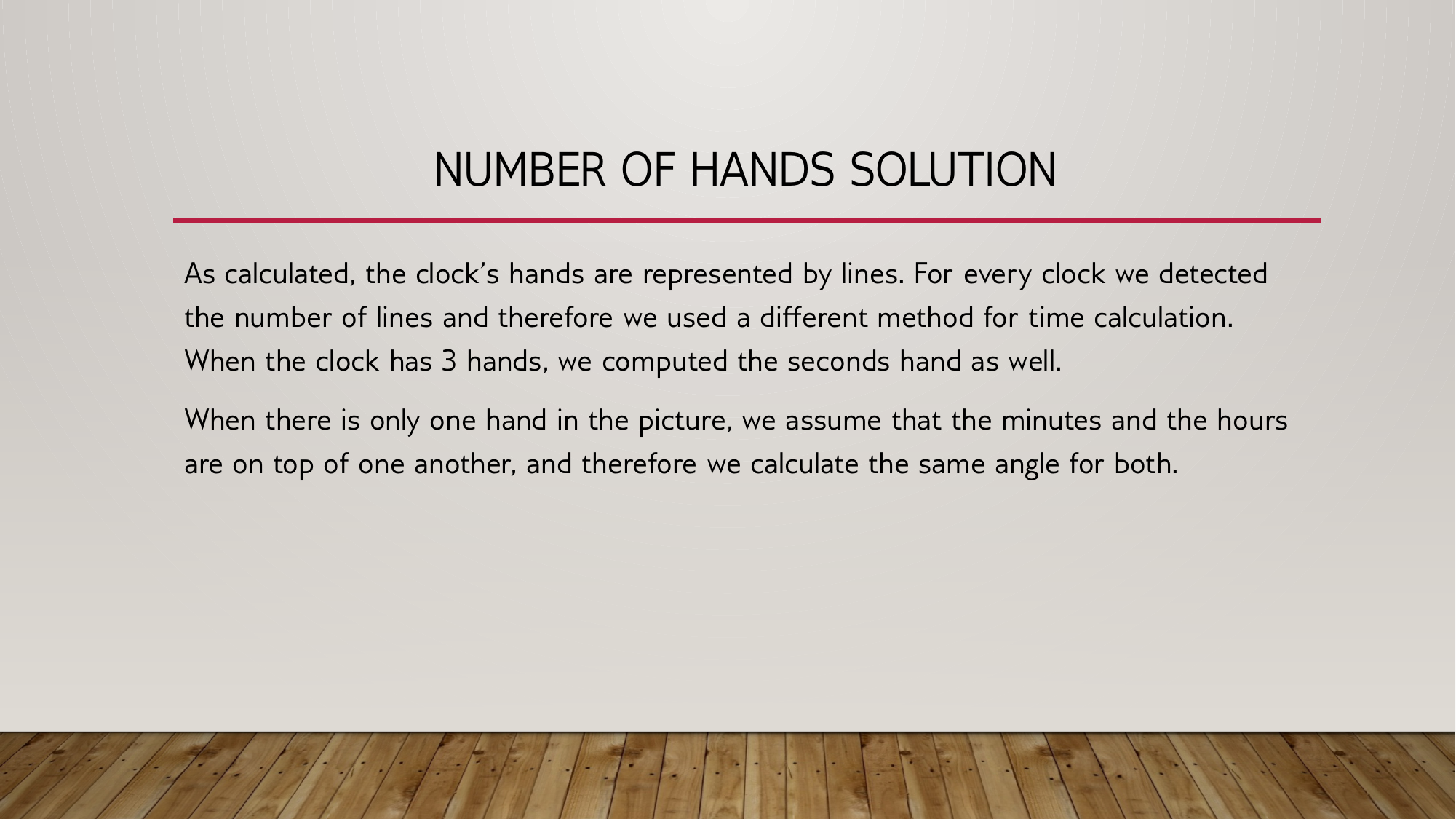

# Number Of hands solution
As calculated, the clock’s hands are represented by lines. For every clock we detected the number of lines and therefore we used a different method for time calculation. When the clock has 3 hands, we computed the seconds hand as well.
When there is only one hand in the picture, we assume that the minutes and the hours are on top of one another, and therefore we calculate the same angle for both.